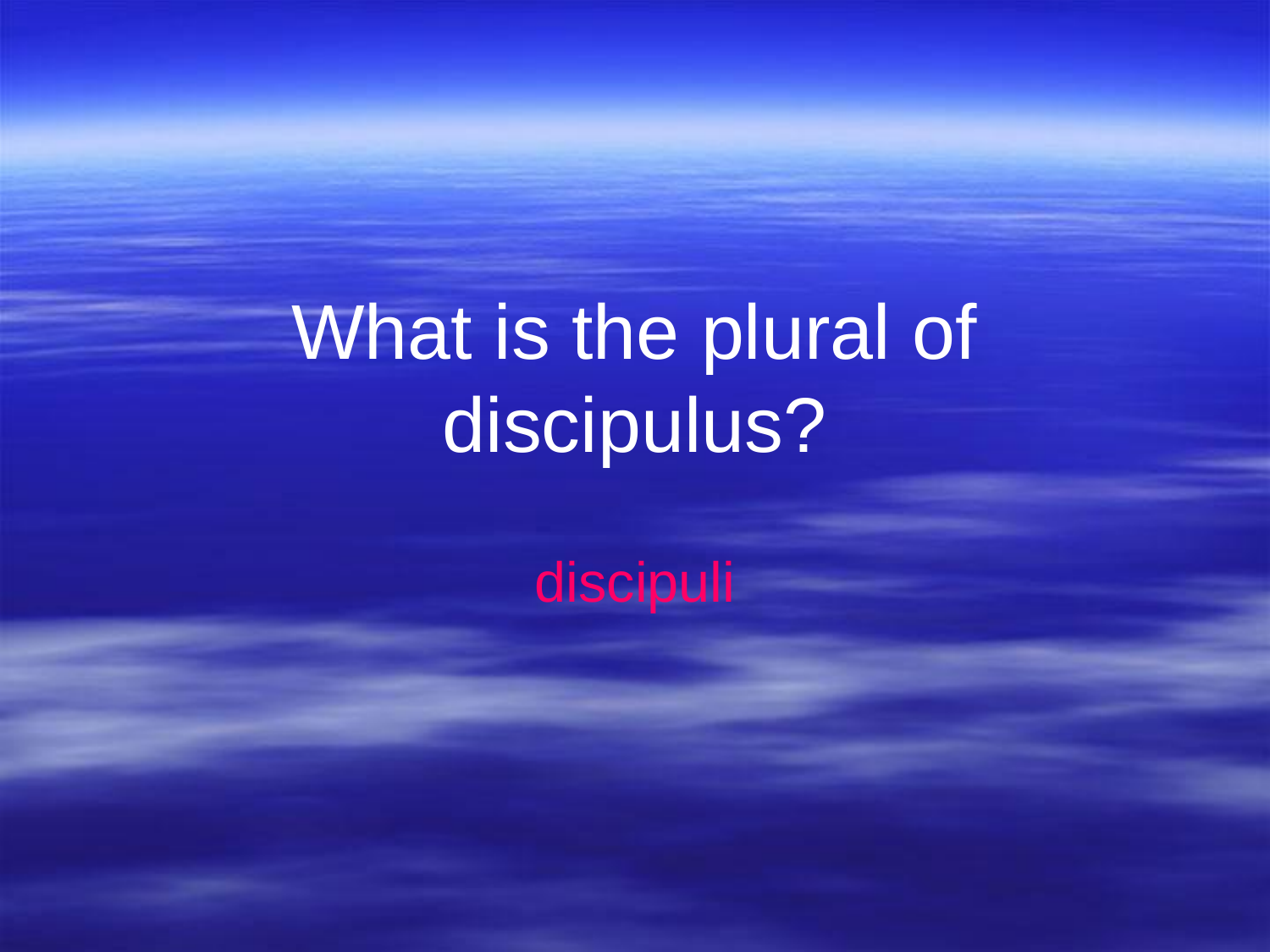

# What is the plural of discipulus?
discipuli